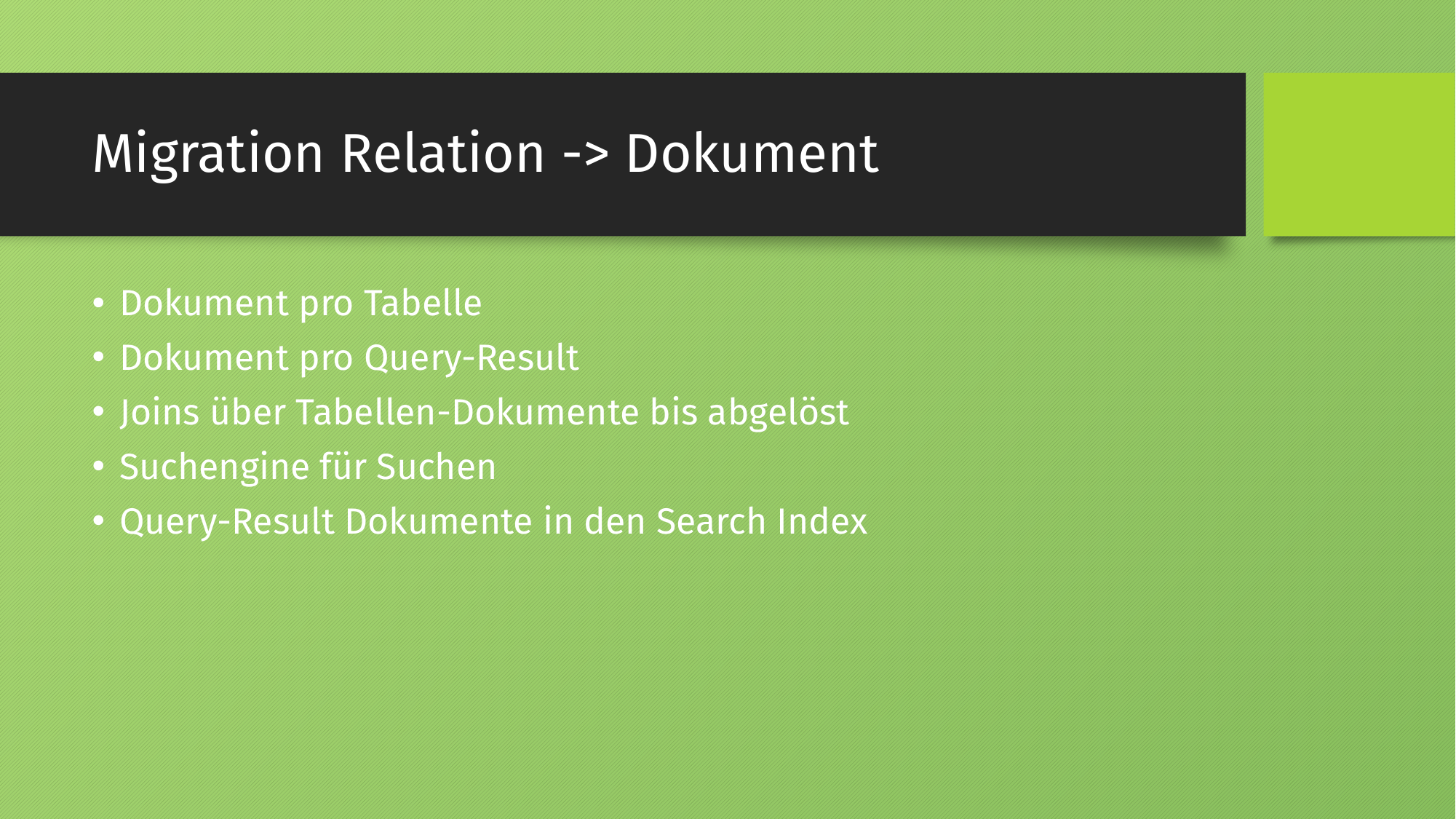

# Migration Relation -> Dokument
Dokument pro Tabelle
Dokument pro Query-Result
Joins über Tabellen-Dokumente bis abgelöst
Suchengine für Suchen
Query-Result Dokumente in den Search Index